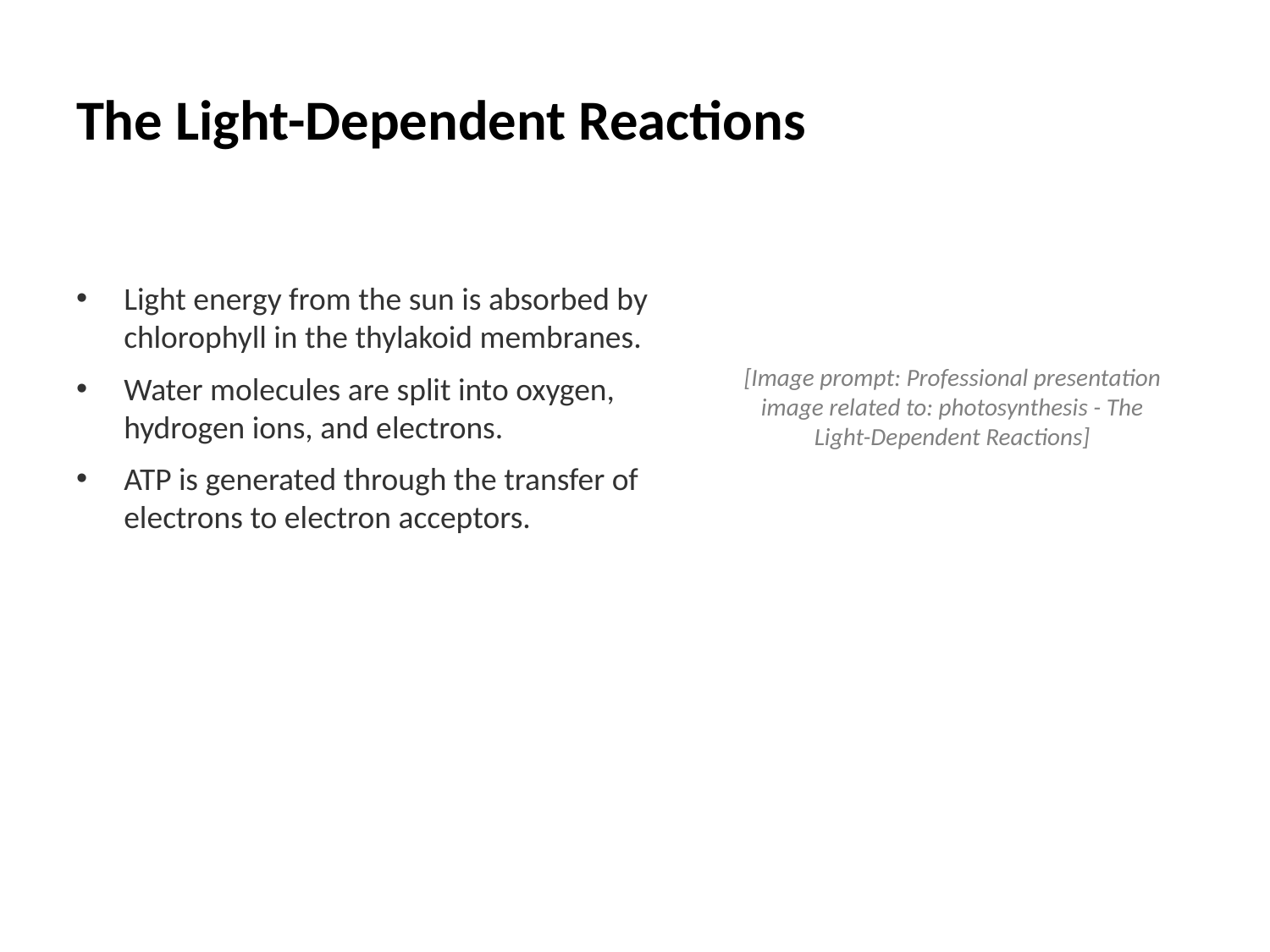

# The Light-Dependent Reactions

Light energy from the sun is absorbed by chlorophyll in the thylakoid membranes.
Water molecules are split into oxygen, hydrogen ions, and electrons.
ATP is generated through the transfer of electrons to electron acceptors.

[Image prompt: Professional presentation image related to: photosynthesis - The Light-Dependent Reactions]